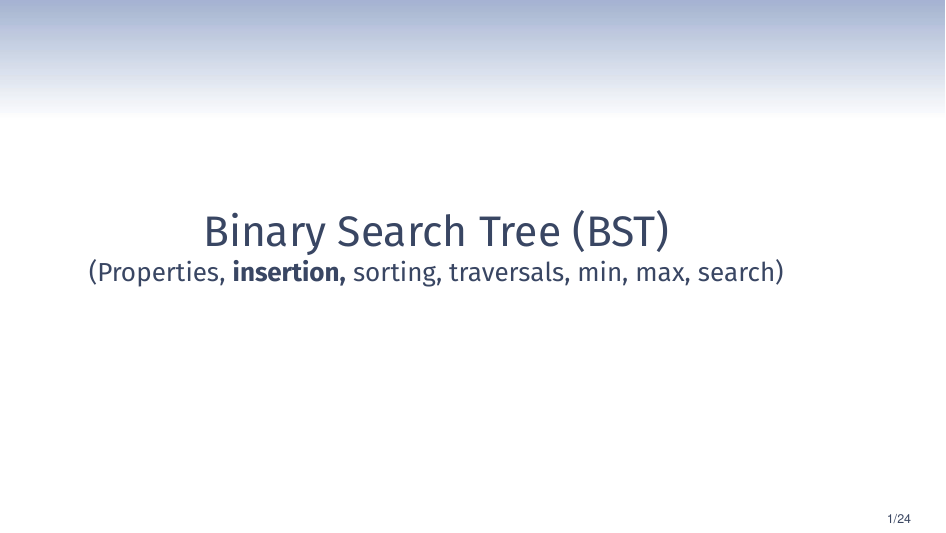

# Binary Search Tree (BST) (Properties, insertion, sorting, traversals, min, max, search)

1/24